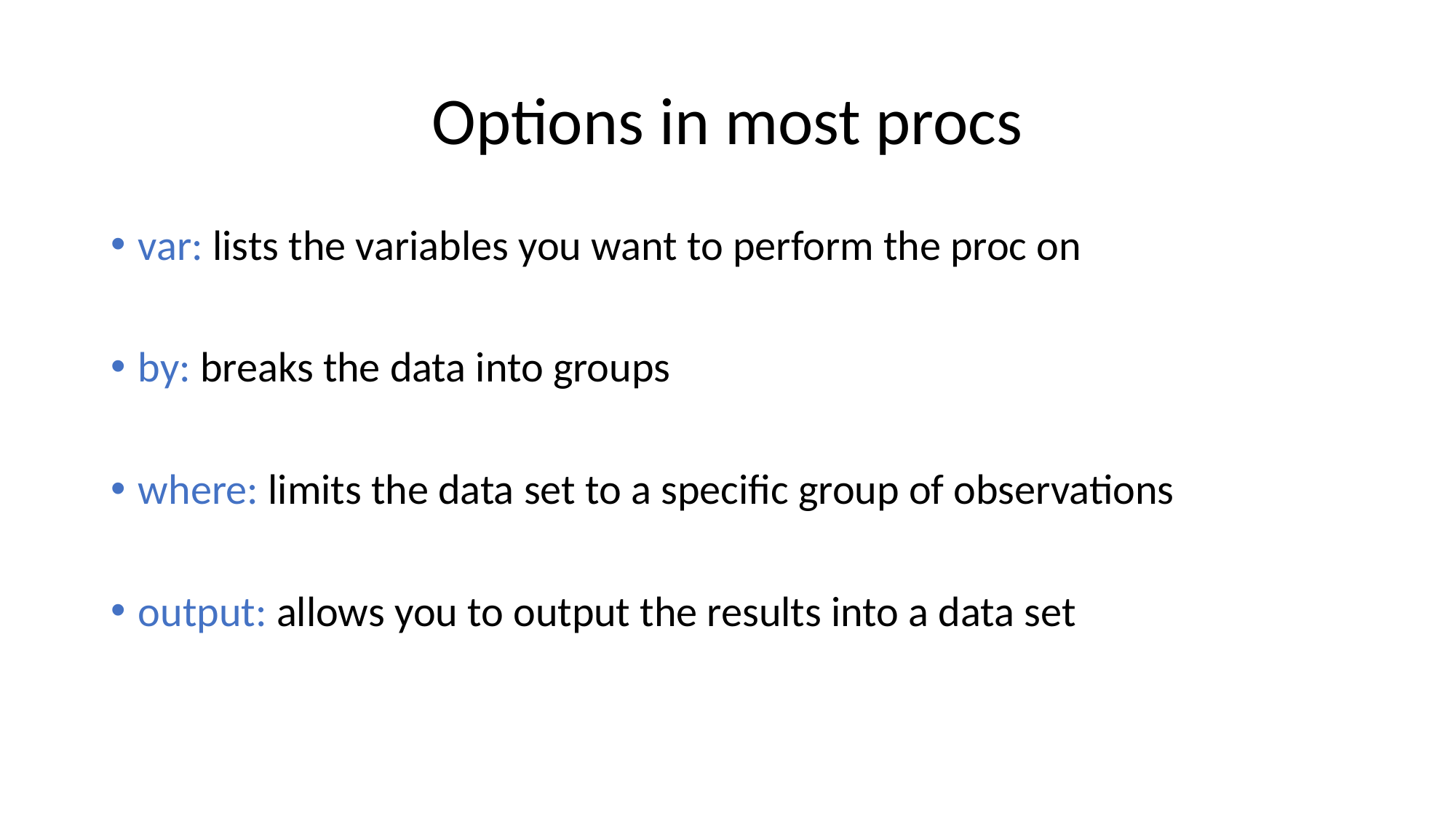

# Options in most procs
var: lists the variables you want to perform the proc on

by: breaks the data into groups

where: limits the data set to a specific group of observations

output: allows you to output the results into a data set